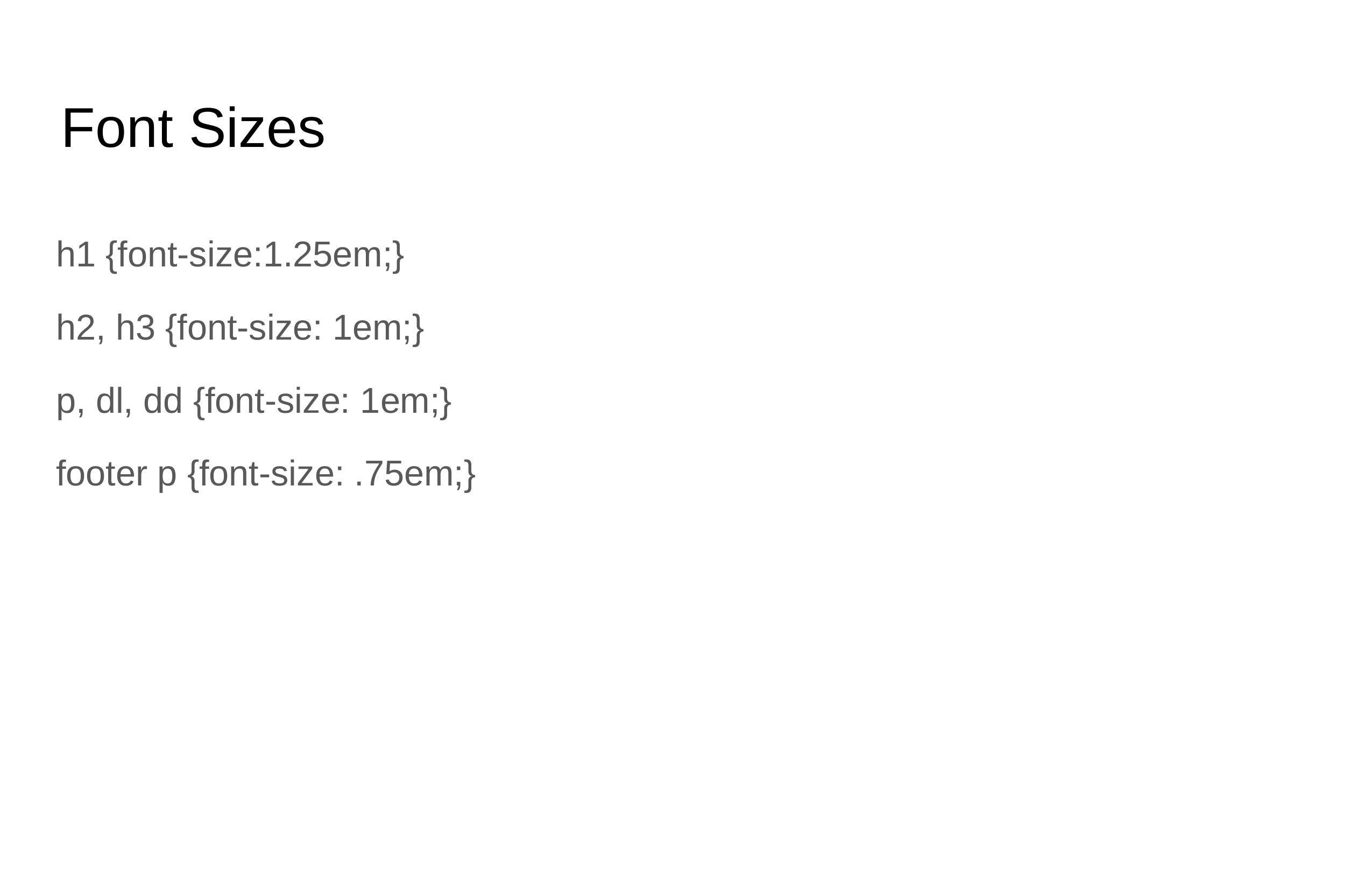

# Font Sizes
h1 {font-size:1.25em;}
h2, h3 {font-size: 1em;}
p, dl, dd {font-size: 1em;}
footer p {font-size: .75em;}